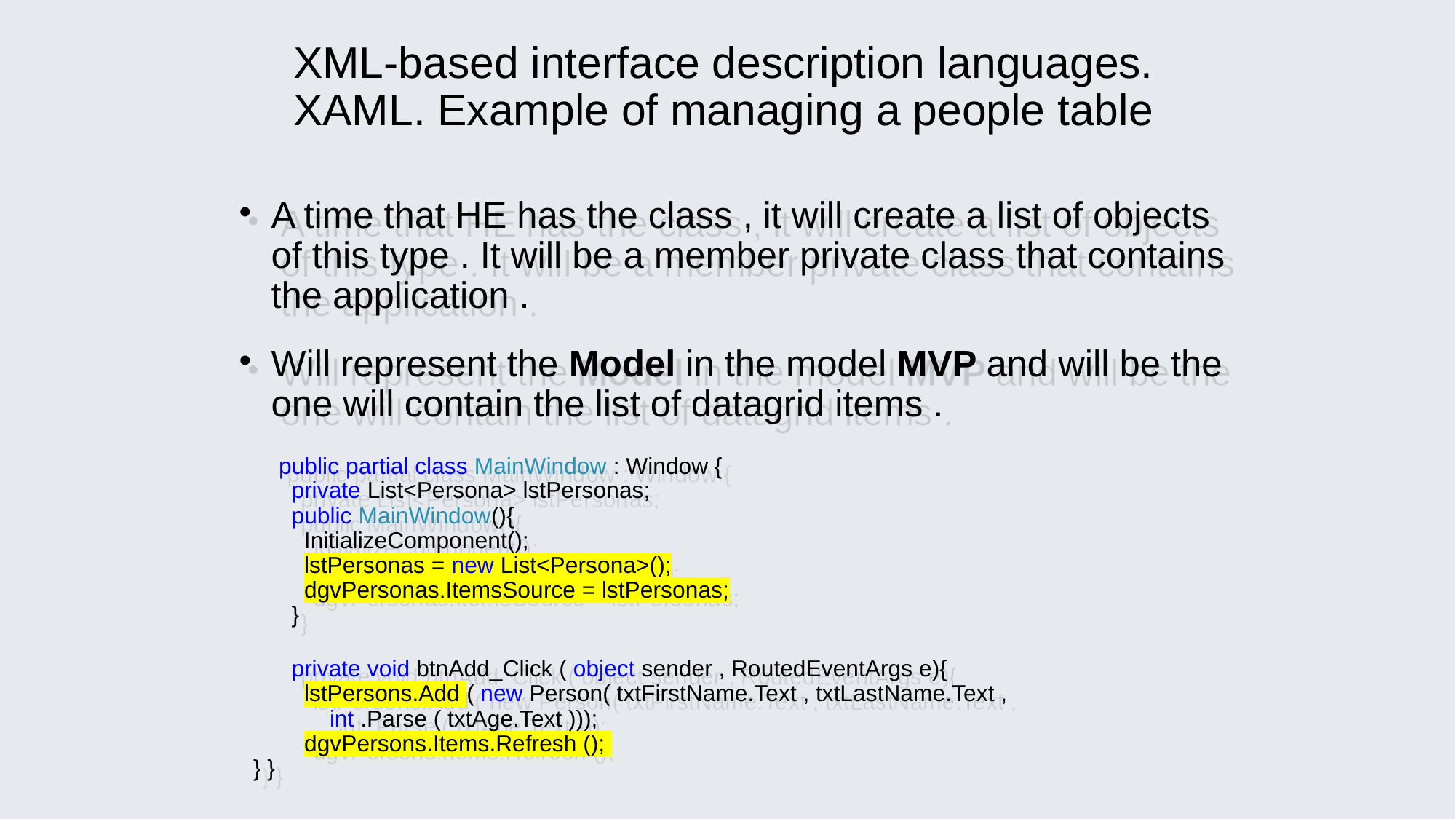

XML-based interface description languages. XAML. Example of managing a people table
# A time that HE has the class , it will create a list of objects of this type . It will be a member private class​ that contains the application .
Will represent the Model in the model MVP and will be the one will contain the list of datagrid items .
    public partial class MainWindow : Window {
      private List<Persona> lstPersonas;
      public MainWindow(){
        InitializeComponent();
        lstPersonas = new List<Persona>();
        dgvPersonas.ItemsSource = lstPersonas;
      }
      private void btnAdd_Click ( object sender , RoutedEventArgs e){
        lstPersons.Add ( new Person( txtFirstName.Text , txtLastName.Text ,
            int .Parse ( txtAge.Text )));
        dgvPersons.Items.Refresh ();
} }